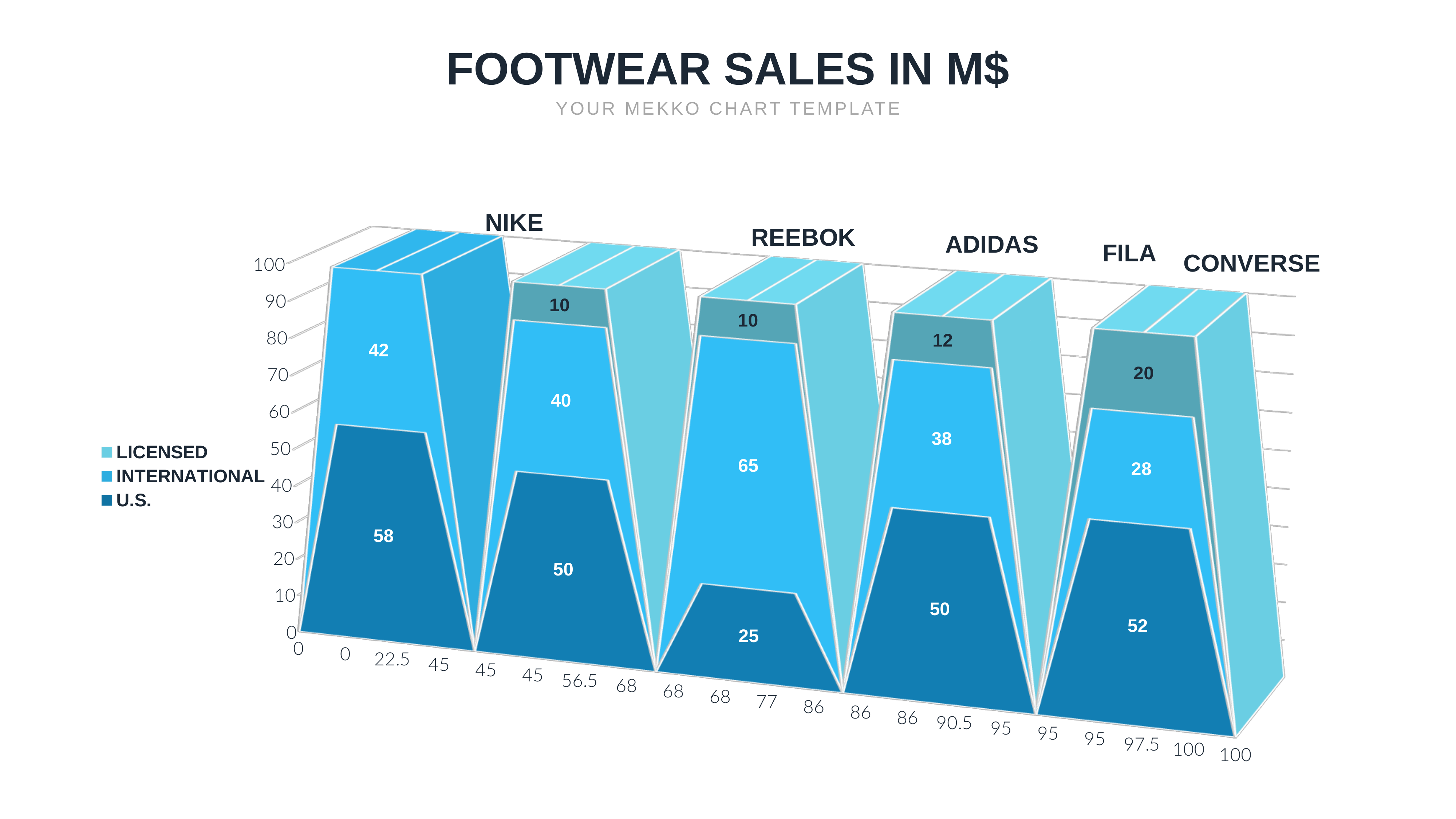

FOOTWEAR SALES IN M$
YOUR MEKKO CHART TEMPLATE

[unsupported chart]